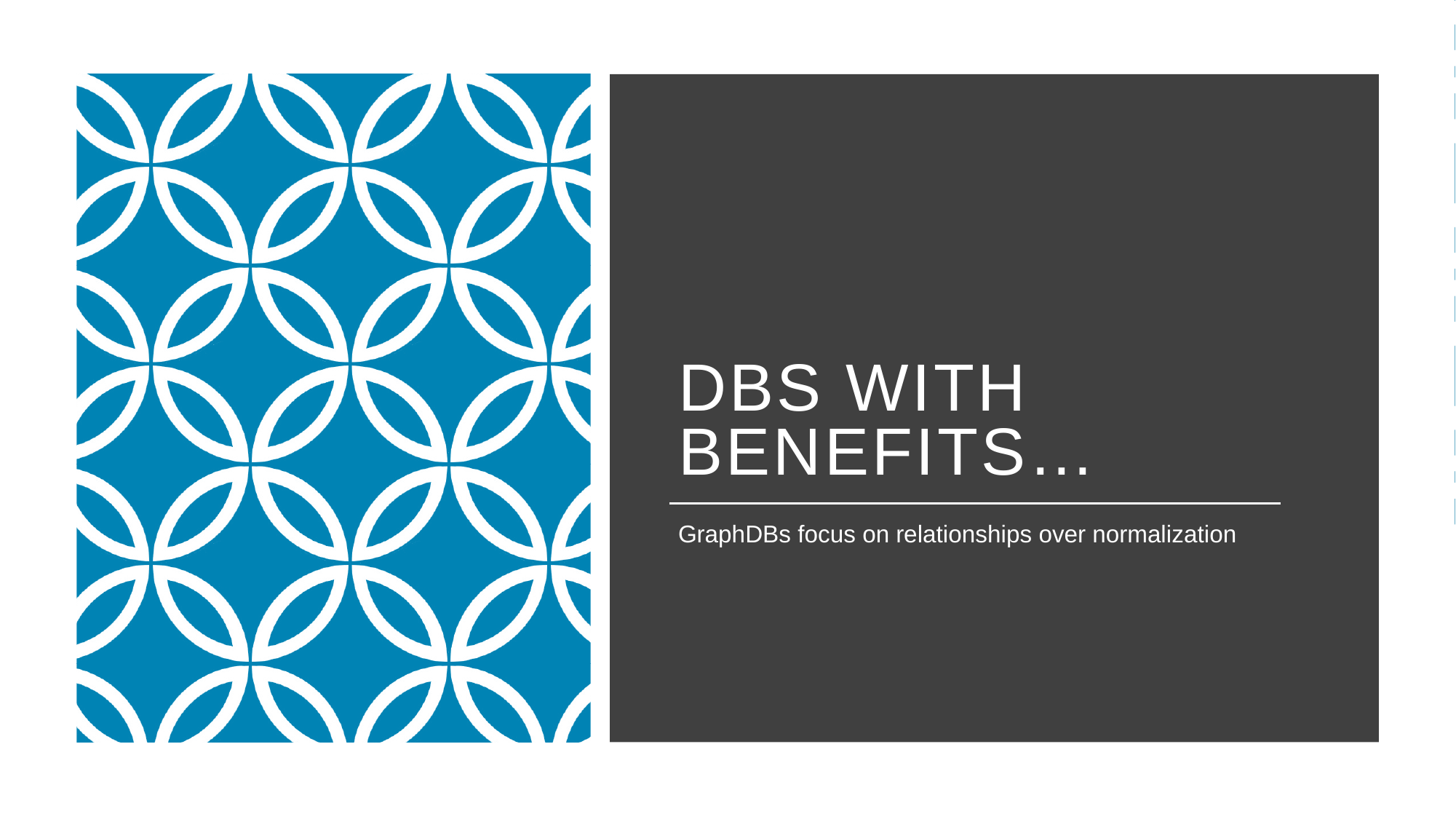

# DBs with Benefits…
GraphDBs focus on relationships over normalization